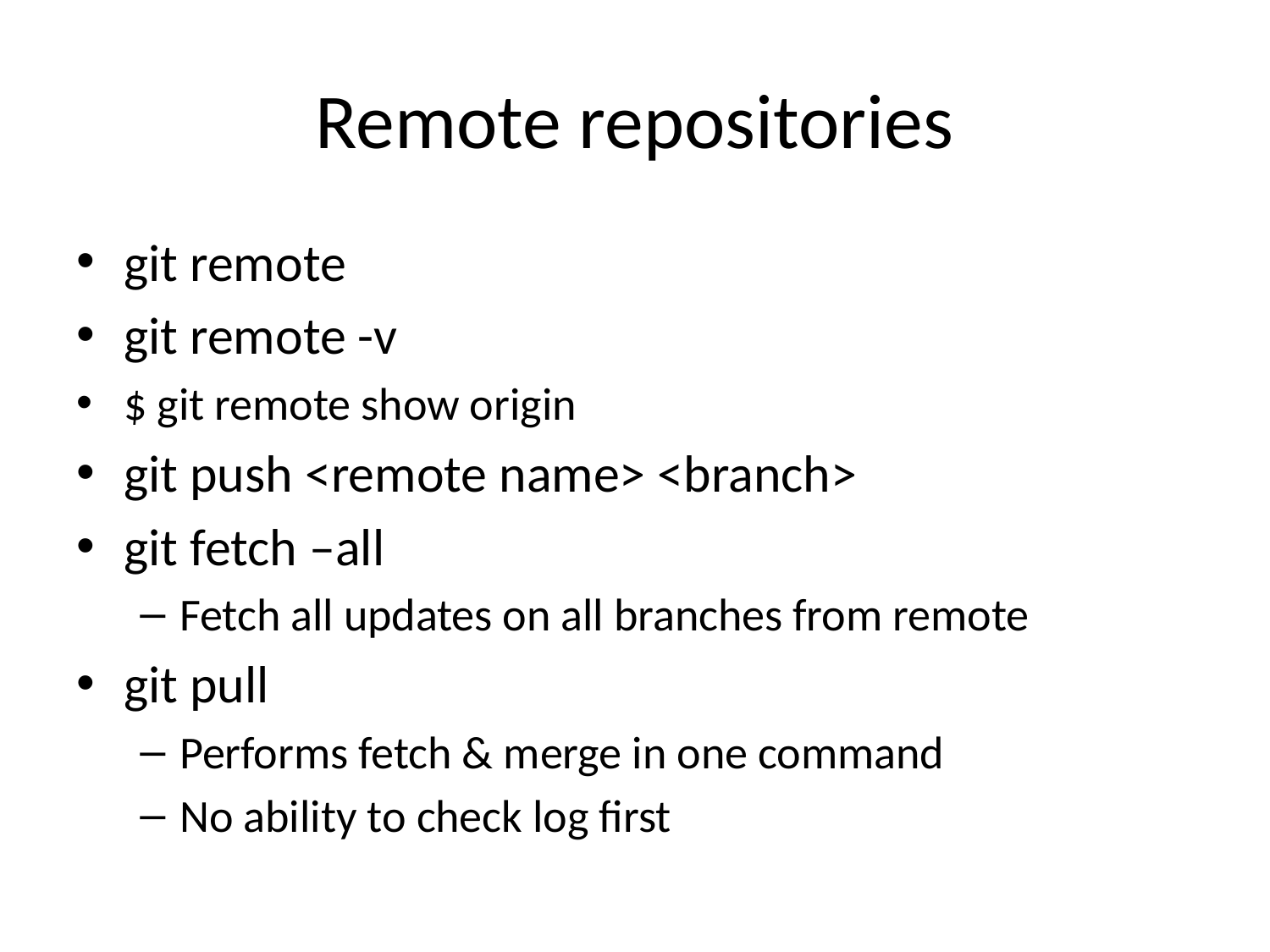

# Remote repositories
git remote
git remote -v
$ git remote show origin
git push <remote name> <branch>
git fetch –all
Fetch all updates on all branches from remote
git pull
Performs fetch & merge in one command
No ability to check log first